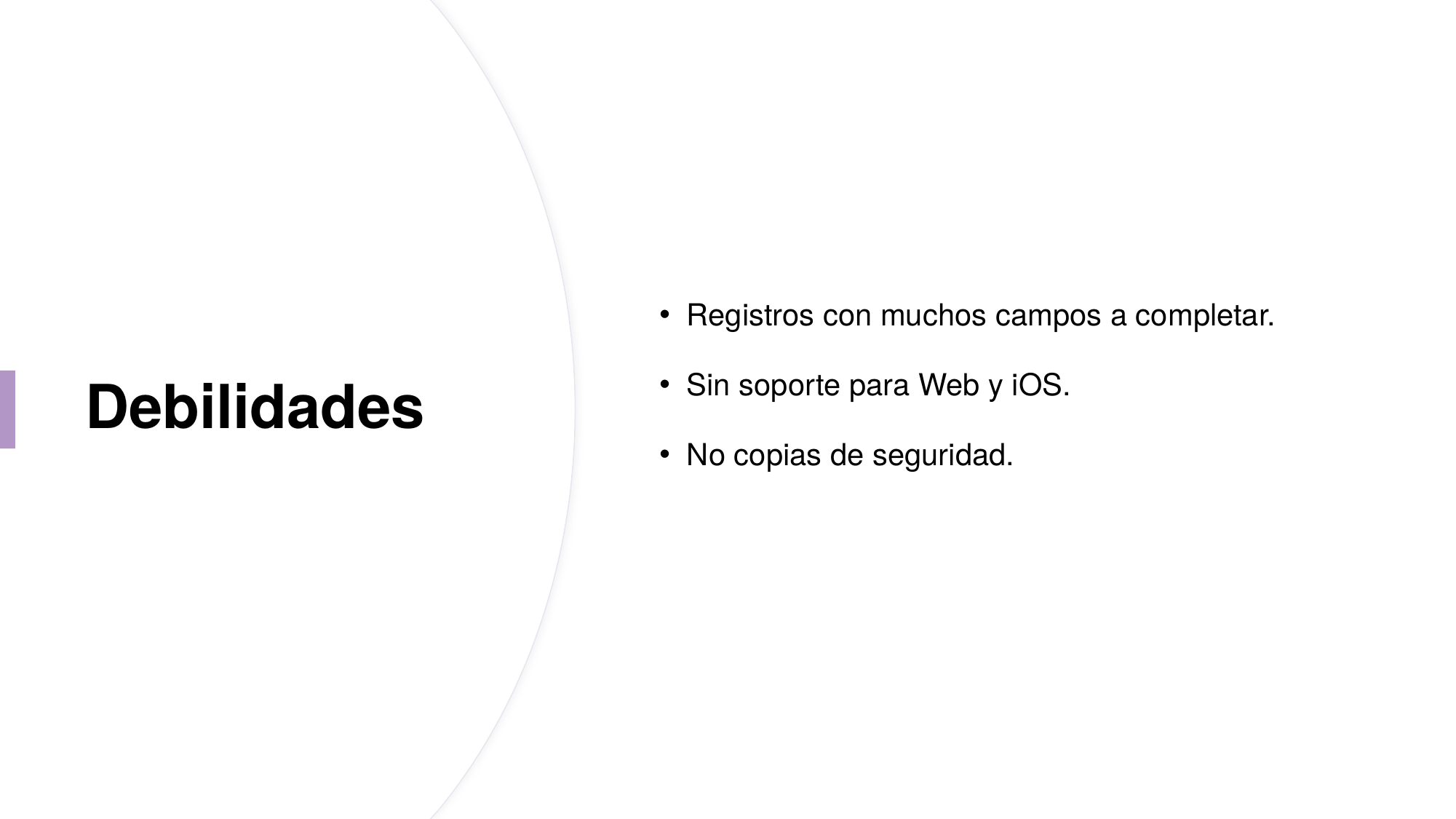

Registros con muchos campos a completar.
Sin soporte para Web y iOS.
No copias de seguridad.

# Debilidades